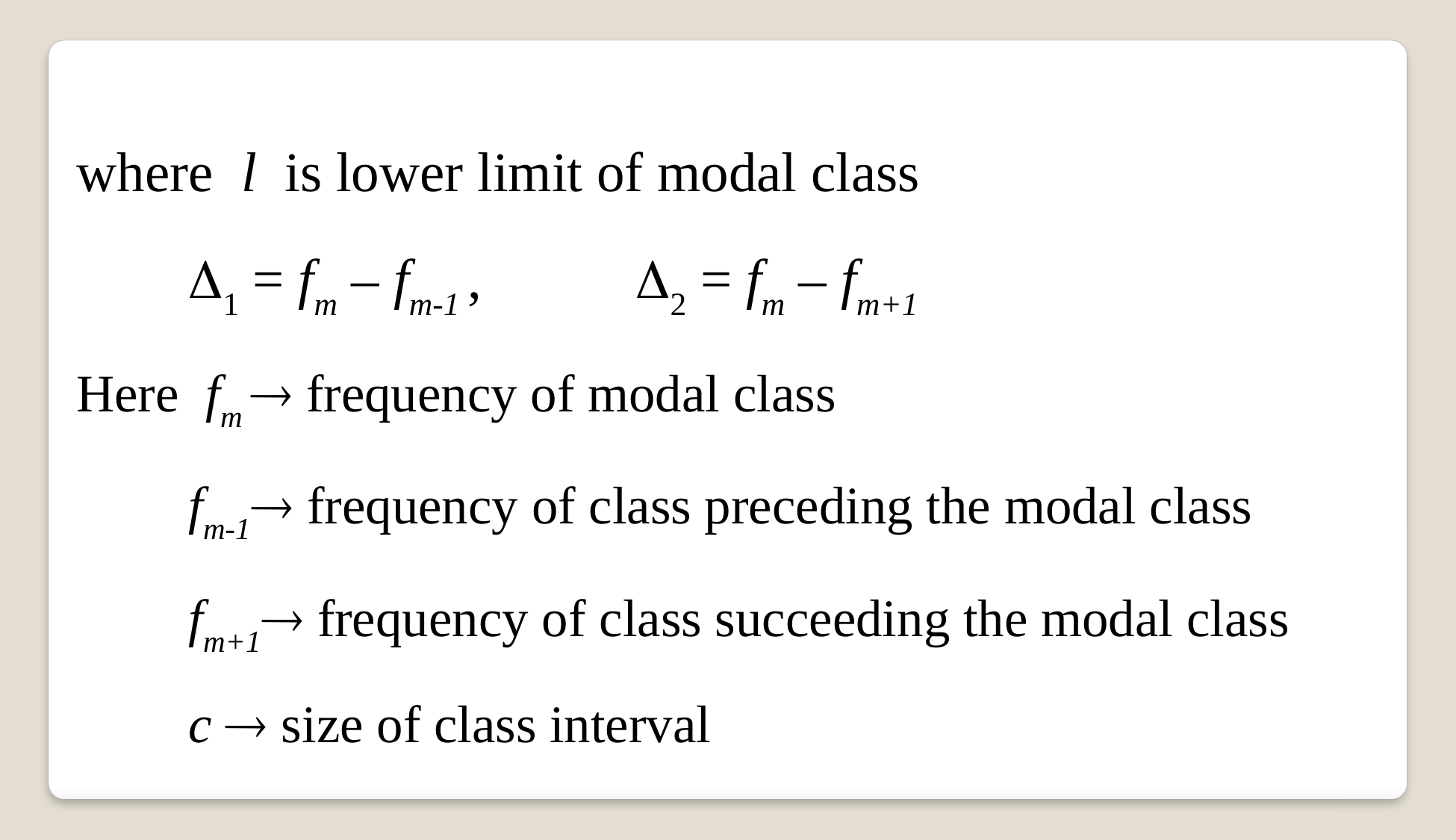

where  l  is lower limit of modal class
	Δ1 = fm – fm-1 ,           Δ2 = fm – fm+1
Here  fm → frequency of modal class
	fm-1→ frequency of class preceding the modal class
	fm+1→ frequency of class succeeding the modal class
	c → size of class interval